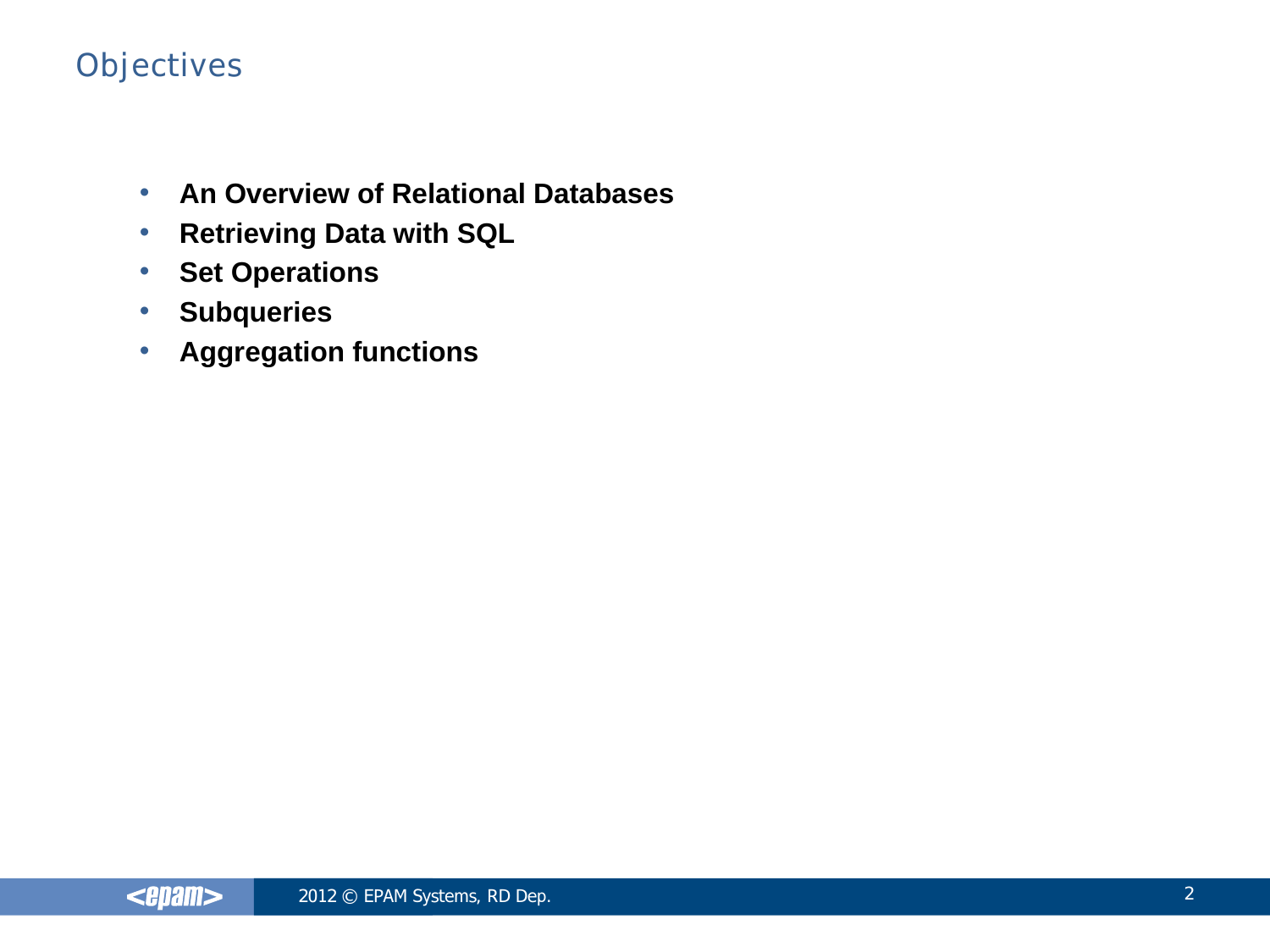

# Objectives
An Overview of Relational Databases
Retrieving Data with SQL
Set Operations
Subqueries
Aggregation functions

2
2012 © EPAM Systems, RD Dep.